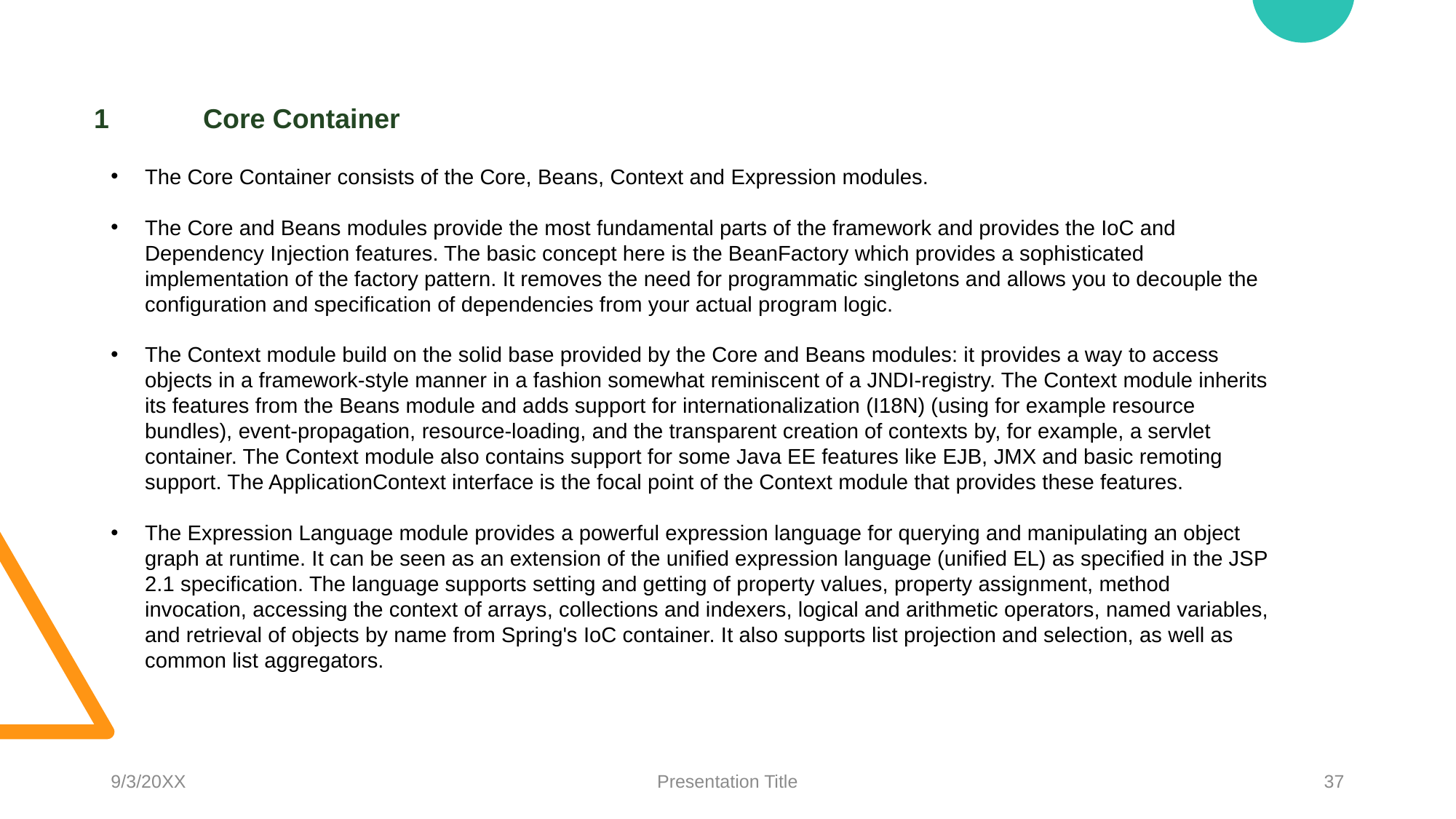

1 	Core Container
The Core Container consists of the Core, Beans, Context and Expression modules.

The Core and Beans modules provide the most fundamental parts of the framework and provides the IoC and Dependency Injection features. The basic concept here is the BeanFactory which provides a sophisticated implementation of the factory pattern. It removes the need for programmatic singletons and allows you to decouple the configuration and specification of dependencies from your actual program logic.

The Context module build on the solid base provided by the Core and Beans modules: it provides a way to access objects in a framework-style manner in a fashion somewhat reminiscent of a JNDI-registry. The Context module inherits its features from the Beans module and adds support for internationalization (I18N) (using for example resource bundles), event-propagation, resource-loading, and the transparent creation of contexts by, for example, a servlet container. The Context module also contains support for some Java EE features like EJB, JMX and basic remoting support. The ApplicationContext interface is the focal point of the Context module that provides these features.

The Expression Language module provides a powerful expression language for querying and manipulating an object graph at runtime. It can be seen as an extension of the unified expression language (unified EL) as specified in the JSP 2.1 specification. The language supports setting and getting of property values, property assignment, method invocation, accessing the context of arrays, collections and indexers, logical and arithmetic operators, named variables, and retrieval of objects by name from Spring's IoC container. It also supports list projection and selection, as well as common list aggregators.
9/3/20XX
Presentation Title
37